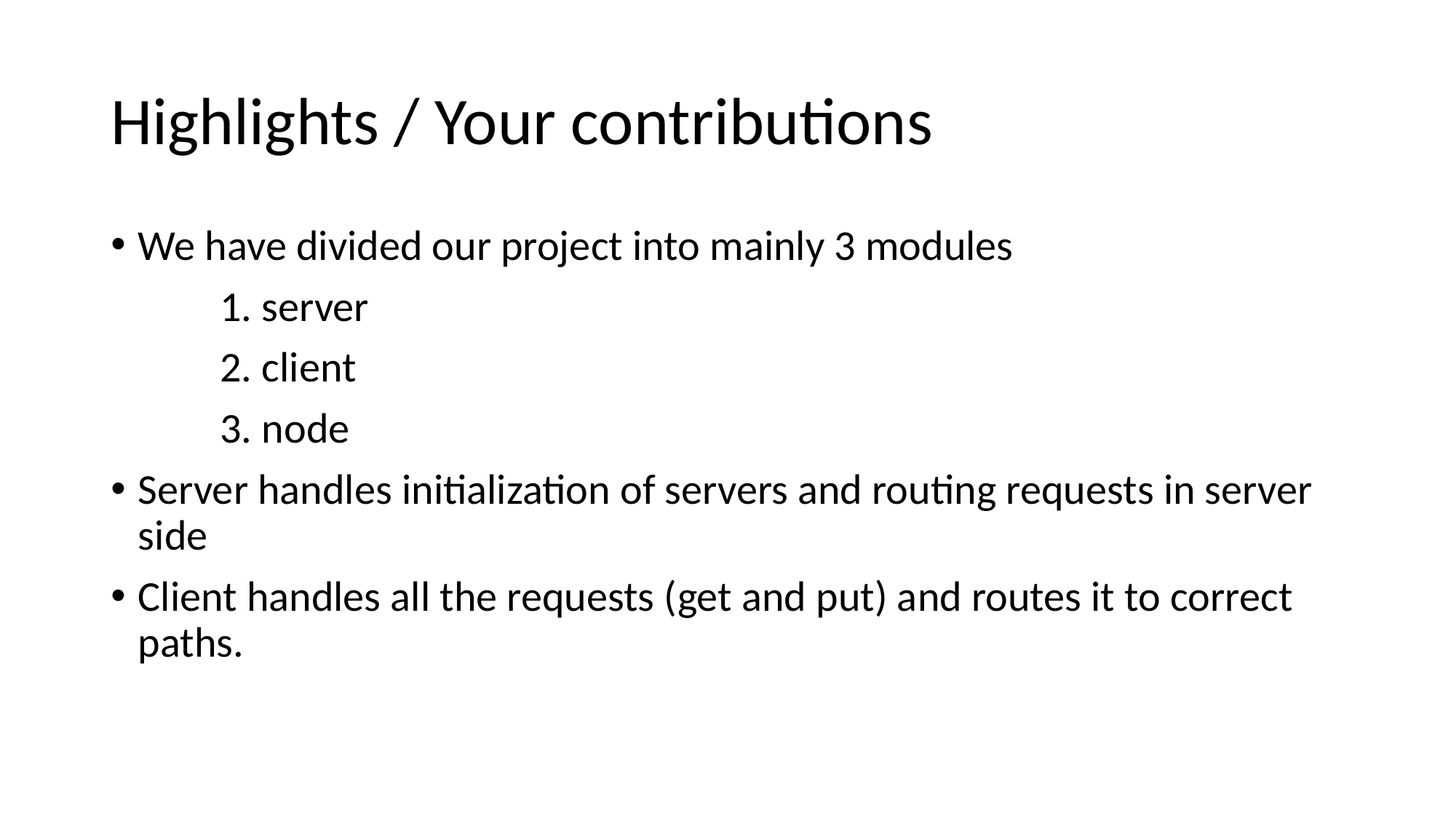

# Highlights / Your contributions
We have divided our project into mainly 3 modules
	1. server
	2. client
	3. node
Server handles initialization of servers and routing requests in server side
Client handles all the requests (get and put) and routes it to correct paths.